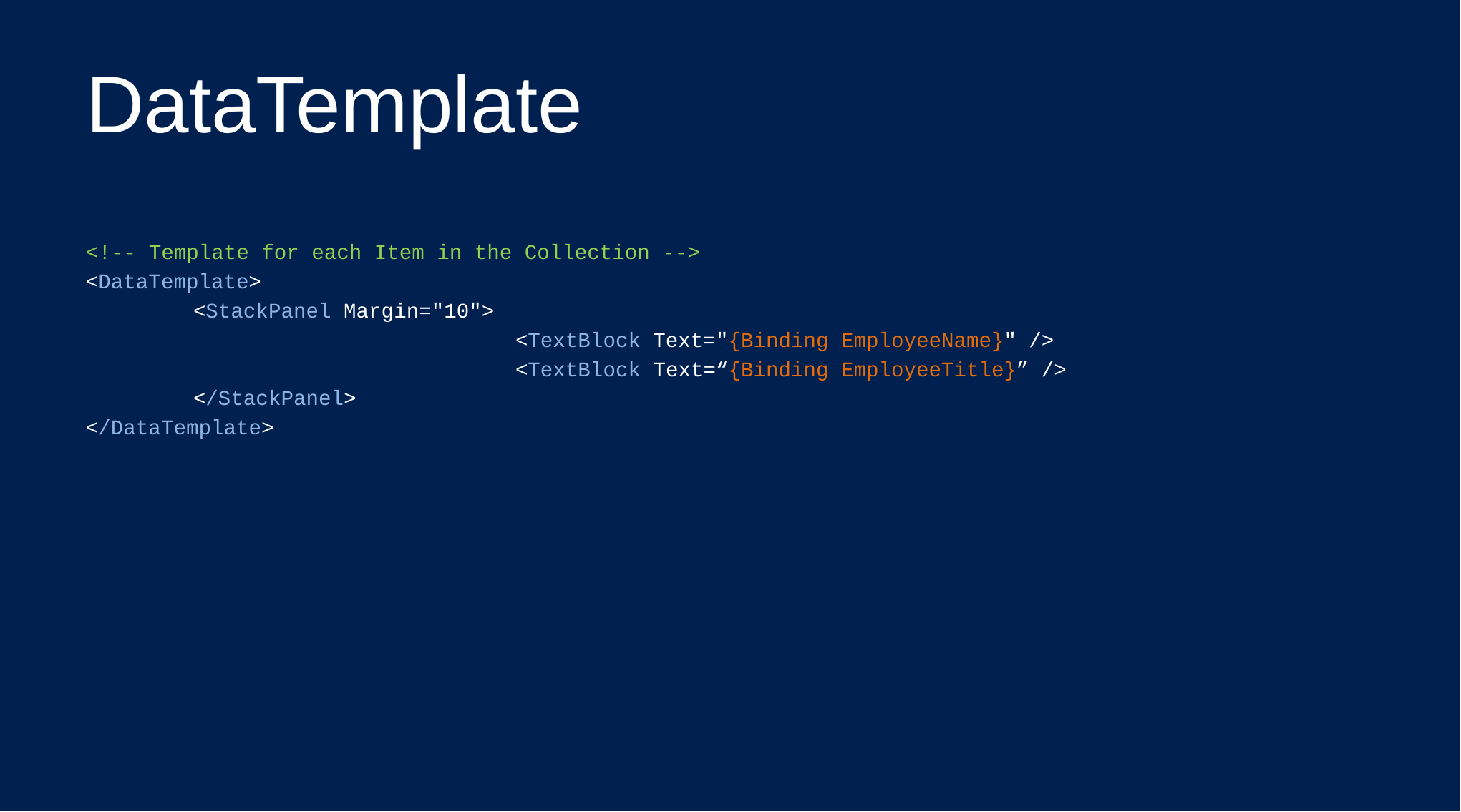

# DataTemplate

<!-- Template for each Item in the Collection -->
<DataTemplate>
	<StackPanel Margin="10">
                            	<TextBlock Text="{Binding EmployeeName}" />
                            	<TextBlock Text=“{Binding EmployeeTitle}” />
	</StackPanel>
</DataTemplate>